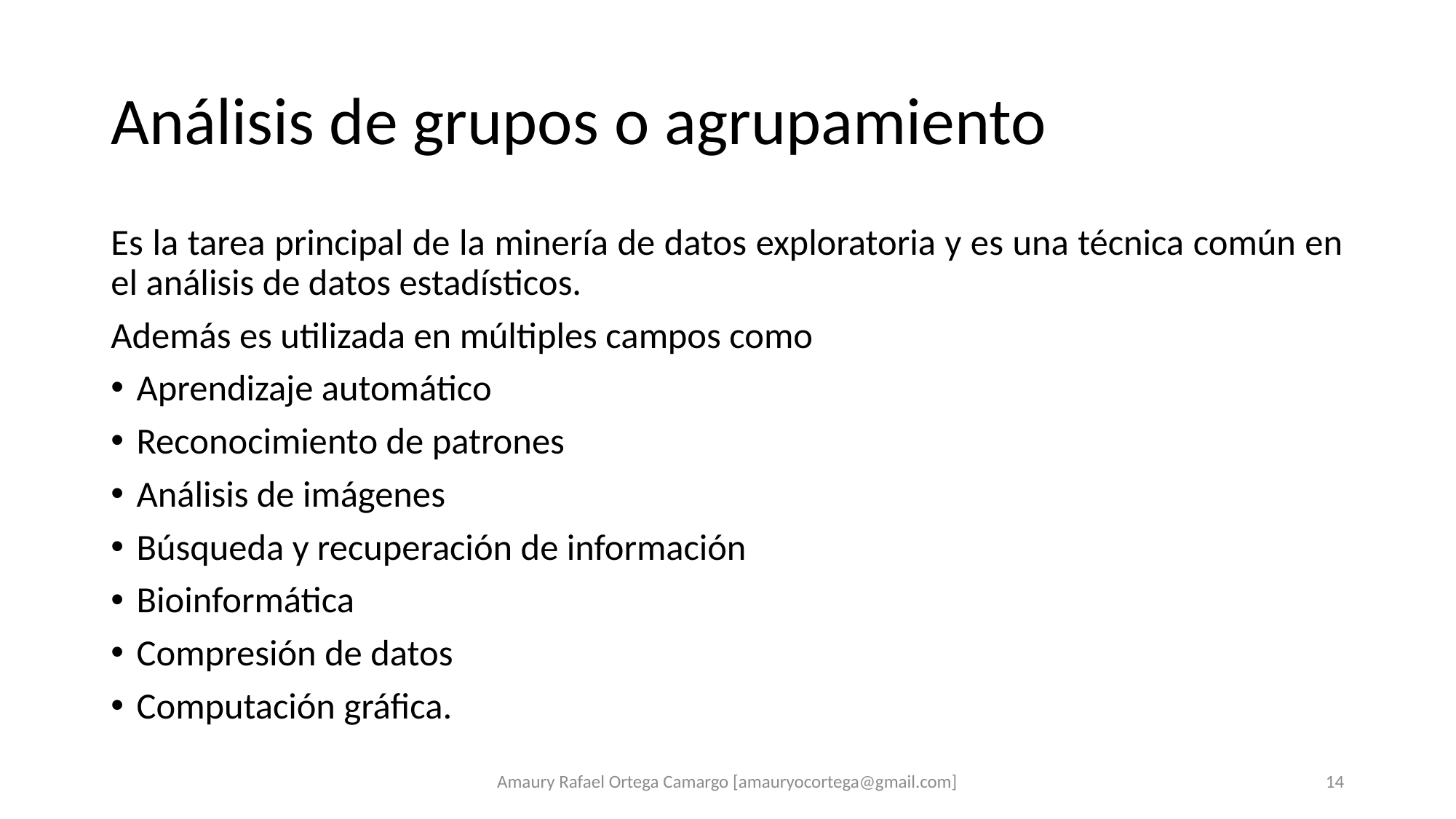

# Análisis de grupos o agrupamiento
Es la tarea principal de la minería de datos exploratoria y es una técnica común en el análisis de datos estadísticos.
Además es utilizada en múltiples campos como
Aprendizaje automático
Reconocimiento de patrones
Análisis de imágenes
Búsqueda y recuperación de información
Bioinformática
Compresión de datos
Computación gráfica.
Amaury Rafael Ortega Camargo [amauryocortega@gmail.com]
14